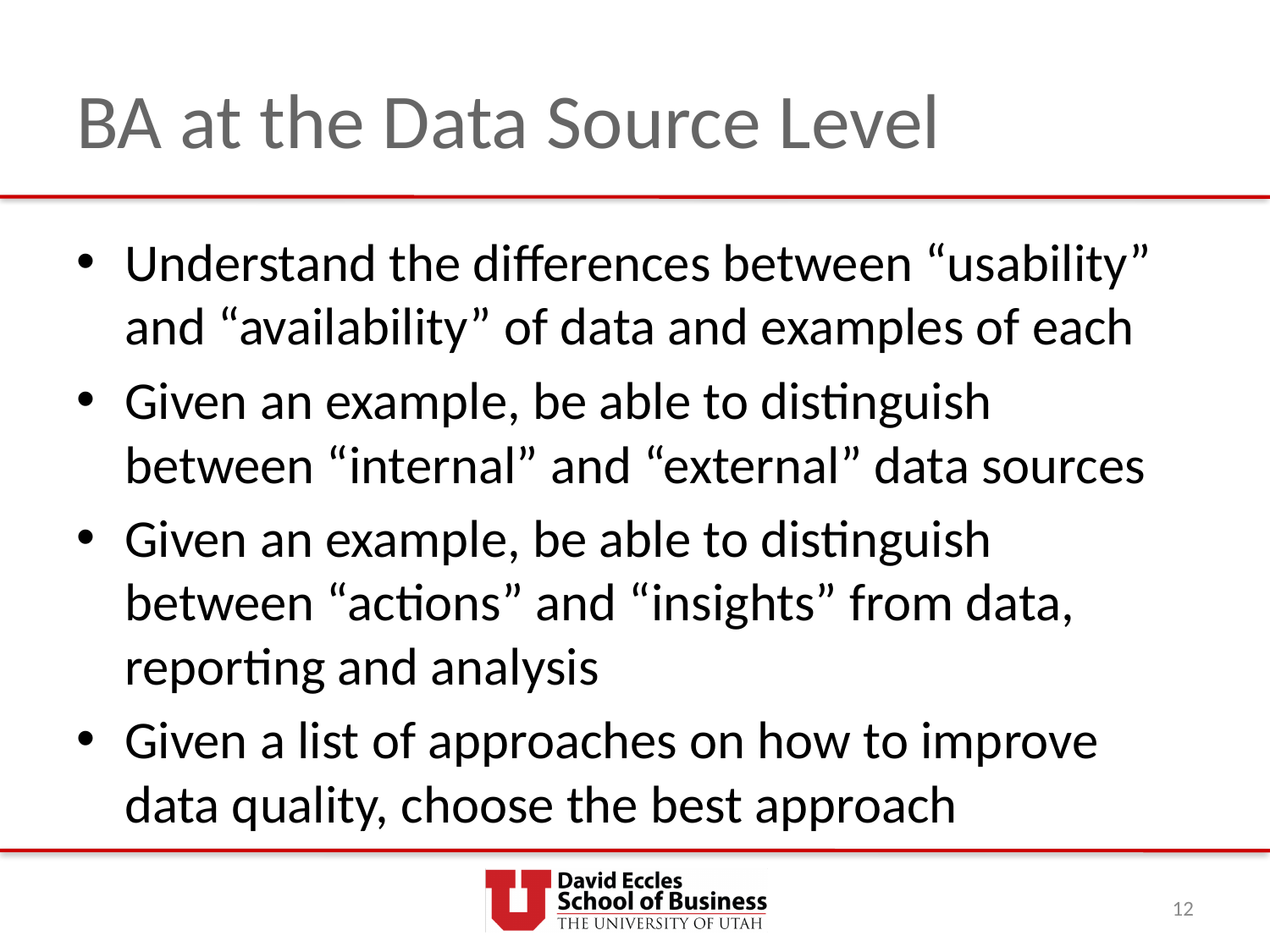

# BA at the Data Source Level
Understand the differences between “usability” and “availability” of data and examples of each
Given an example, be able to distinguish between “internal” and “external” data sources
Given an example, be able to distinguish between “actions” and “insights” from data, reporting and analysis
Given a list of approaches on how to improve data quality, choose the best approach
12